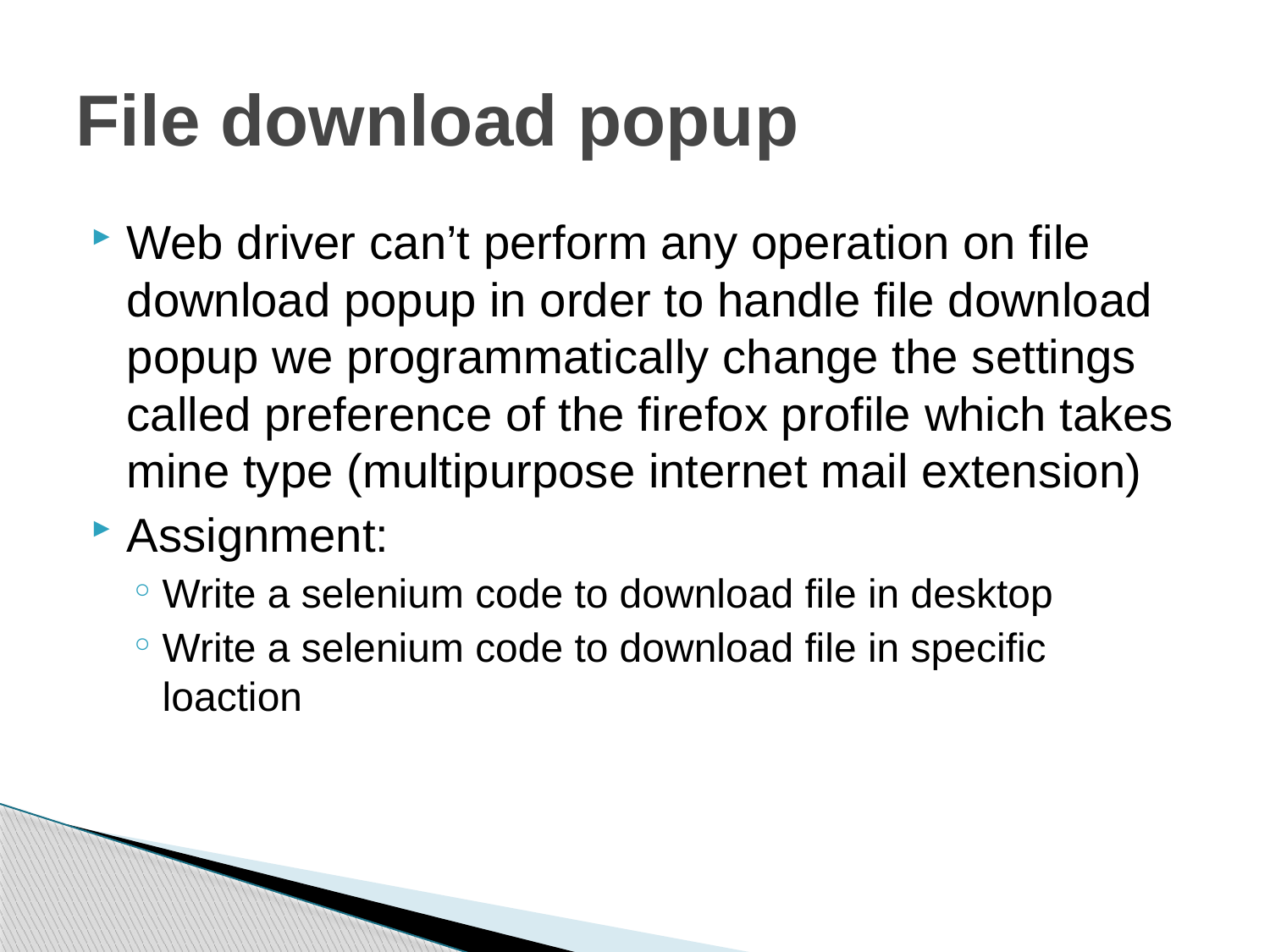

# File download popup
Web driver can’t perform any operation on file download popup in order to handle file download popup we programmatically change the settings called preference of the firefox profile which takes mine type (multipurpose internet mail extension)
Assignment:
Write a selenium code to download file in desktop
Write a selenium code to download file in specific loaction